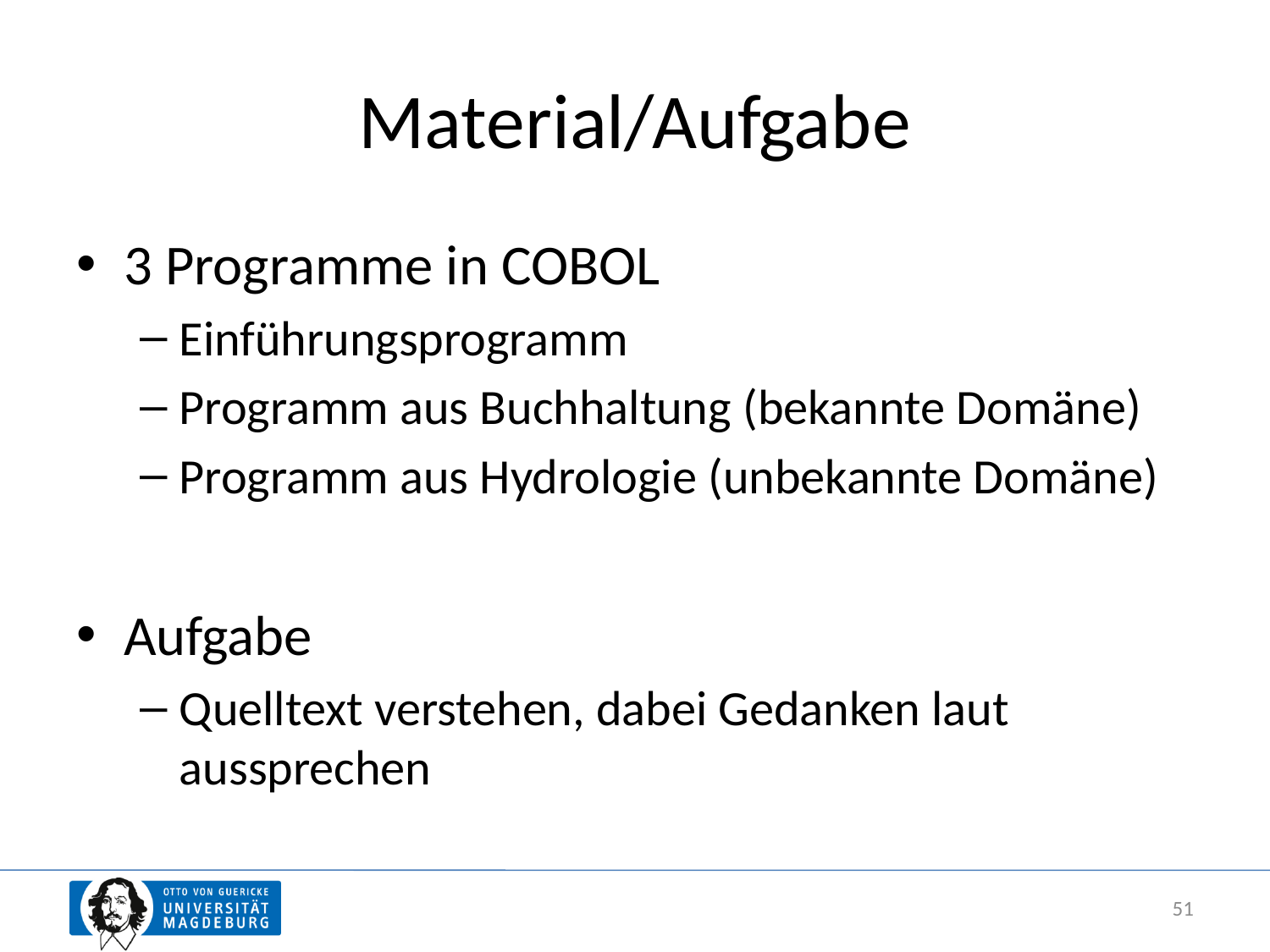

# Material/Aufgabe
3 Programme in COBOL
Einführungsprogramm
Programm aus Buchhaltung (bekannte Domäne)
Programm aus Hydrologie (unbekannte Domäne)

Aufgabe
Quelltext verstehen, dabei Gedanken laut aussprechen
51